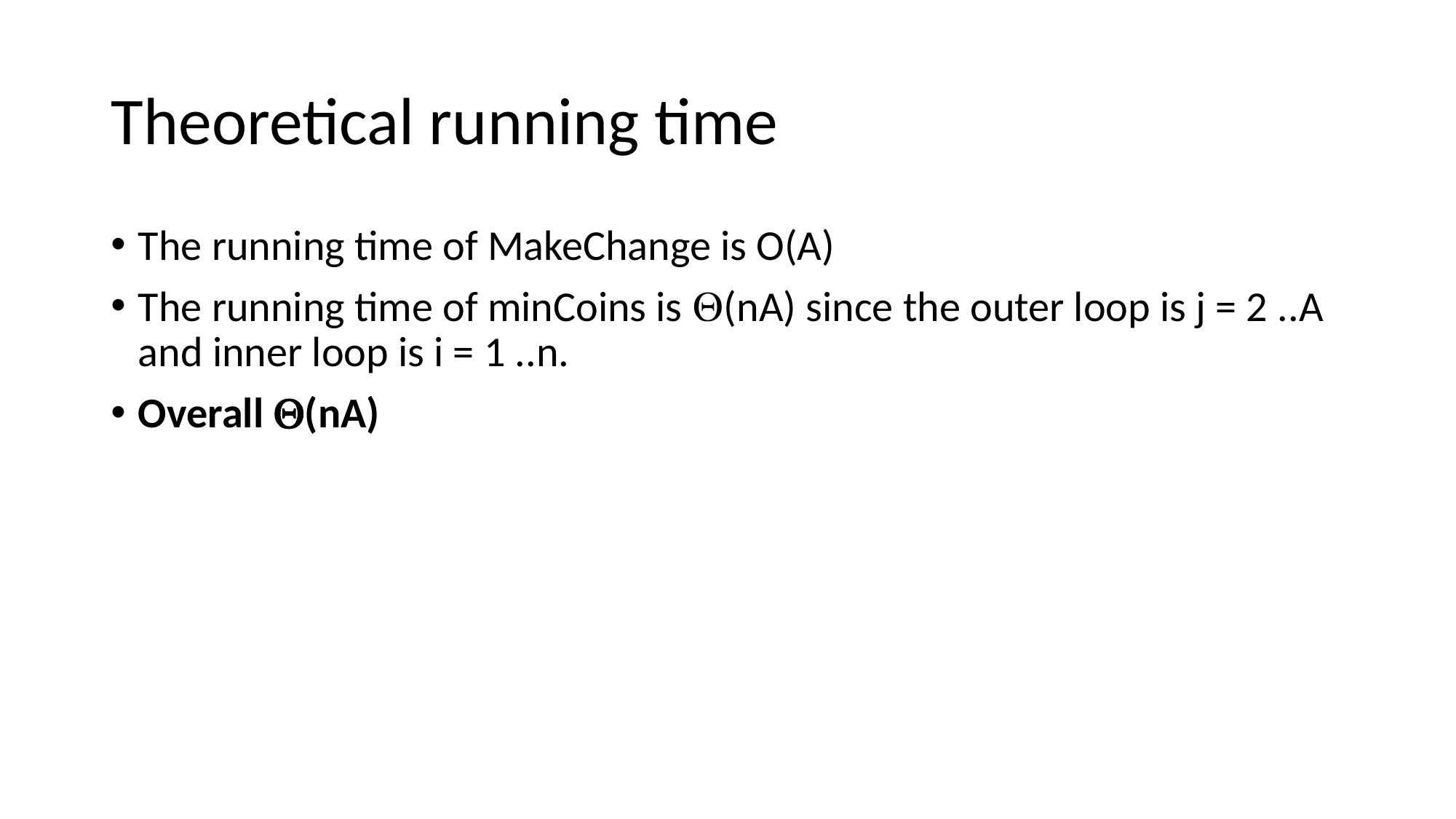

# Theoretical running time
The running time of MakeChange is O(A)
The running time of minCoins is Θ(nA) since the outer loop is j = 2 ..A and inner loop is i = 1 ..n.
Overall Θ(nA)